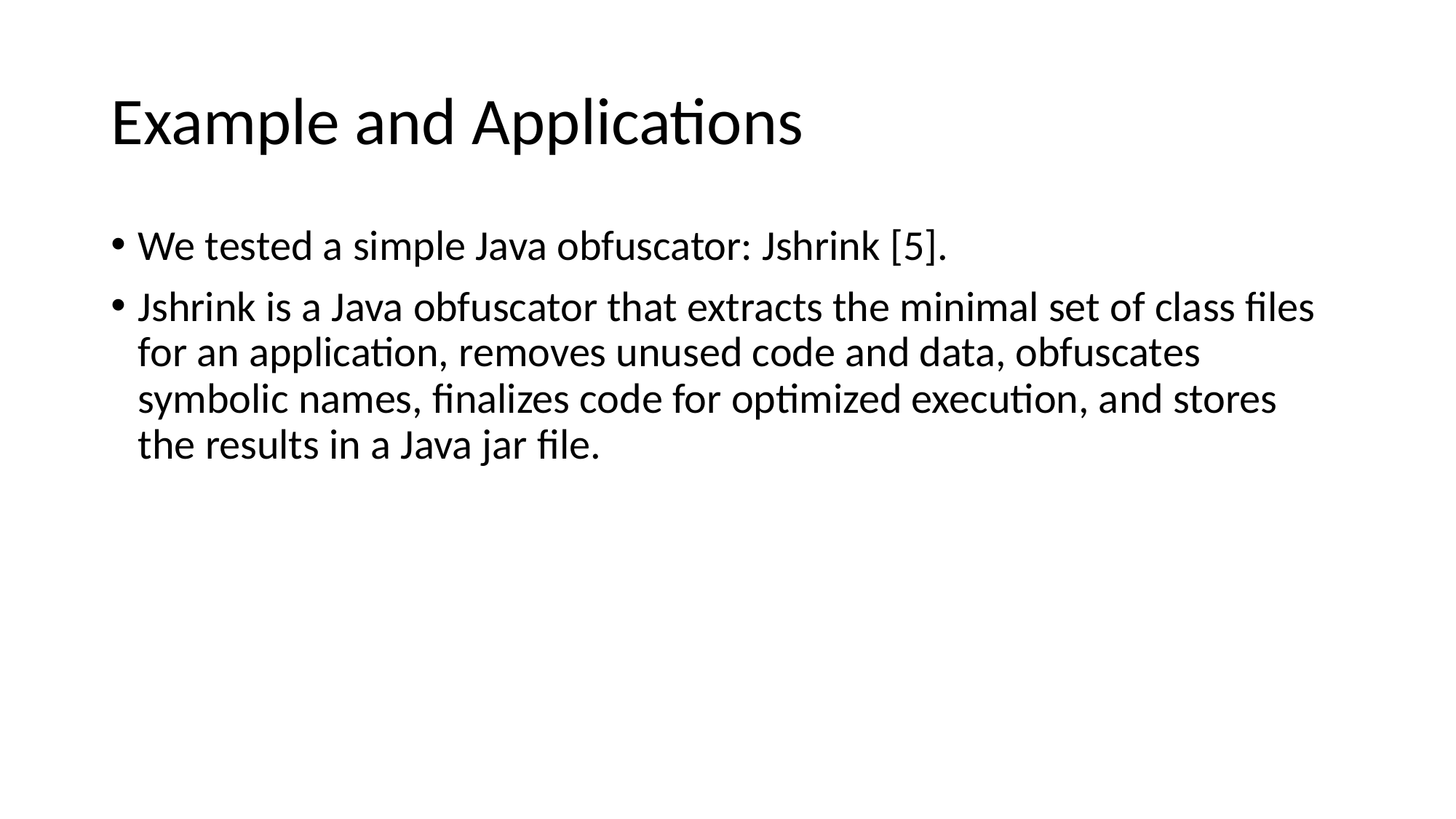

# Example and Applications
We tested a simple Java obfuscator: Jshrink [5].
Jshrink is a Java obfuscator that extracts the minimal set of class files for an application, removes unused code and data, obfuscates symbolic names, finalizes code for optimized execution, and stores the results in a Java jar file.